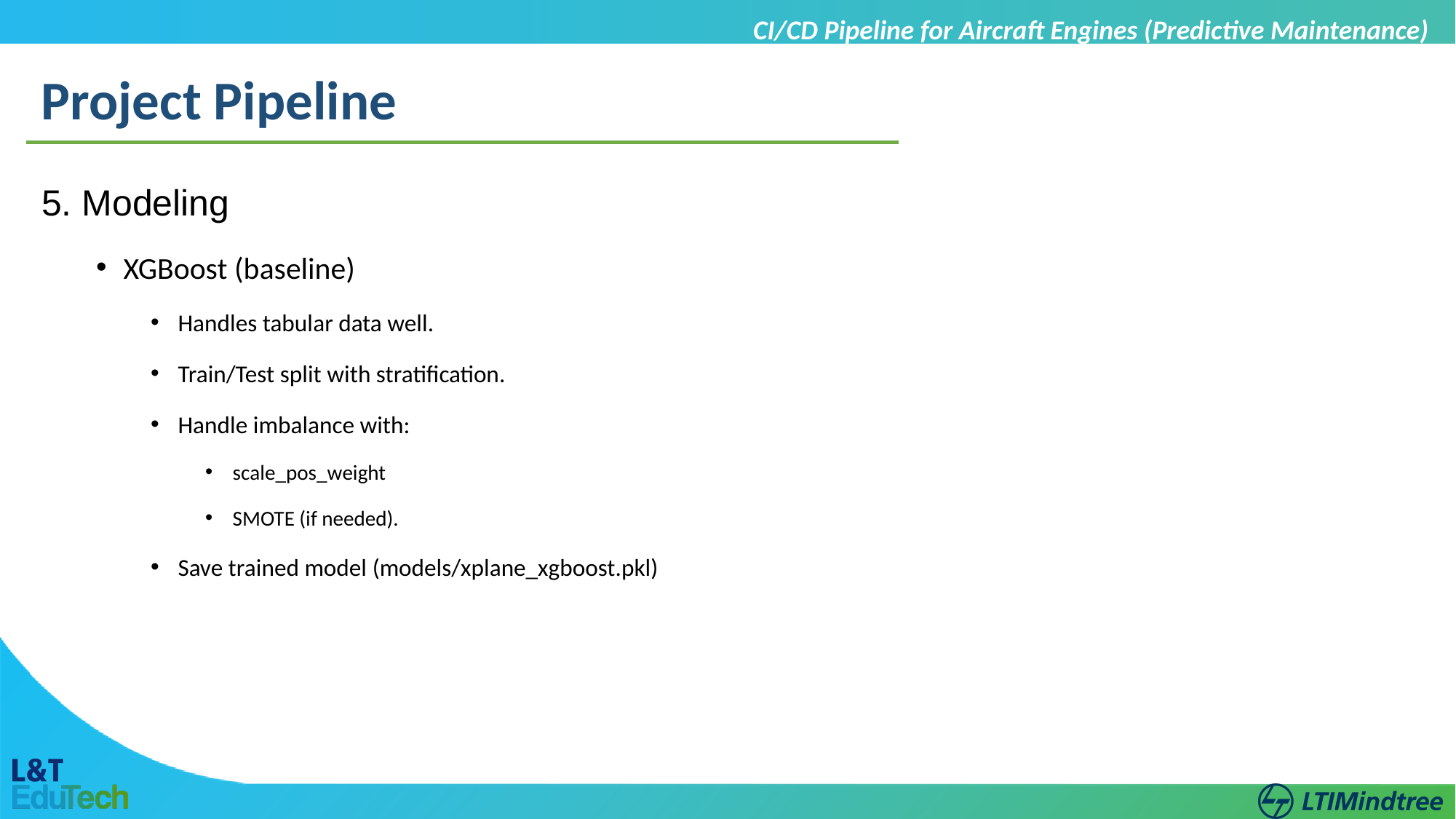

CI/CD Pipeline for Aircraft Engines (Predictive Maintenance)
Project Pipeline
5. Modeling
XGBoost (baseline)
Handles tabular data well.
Train/Test split with stratification.
Handle imbalance with:
scale_pos_weight
SMOTE (if needed).
Save trained model (models/xplane_xgboost.pkl)